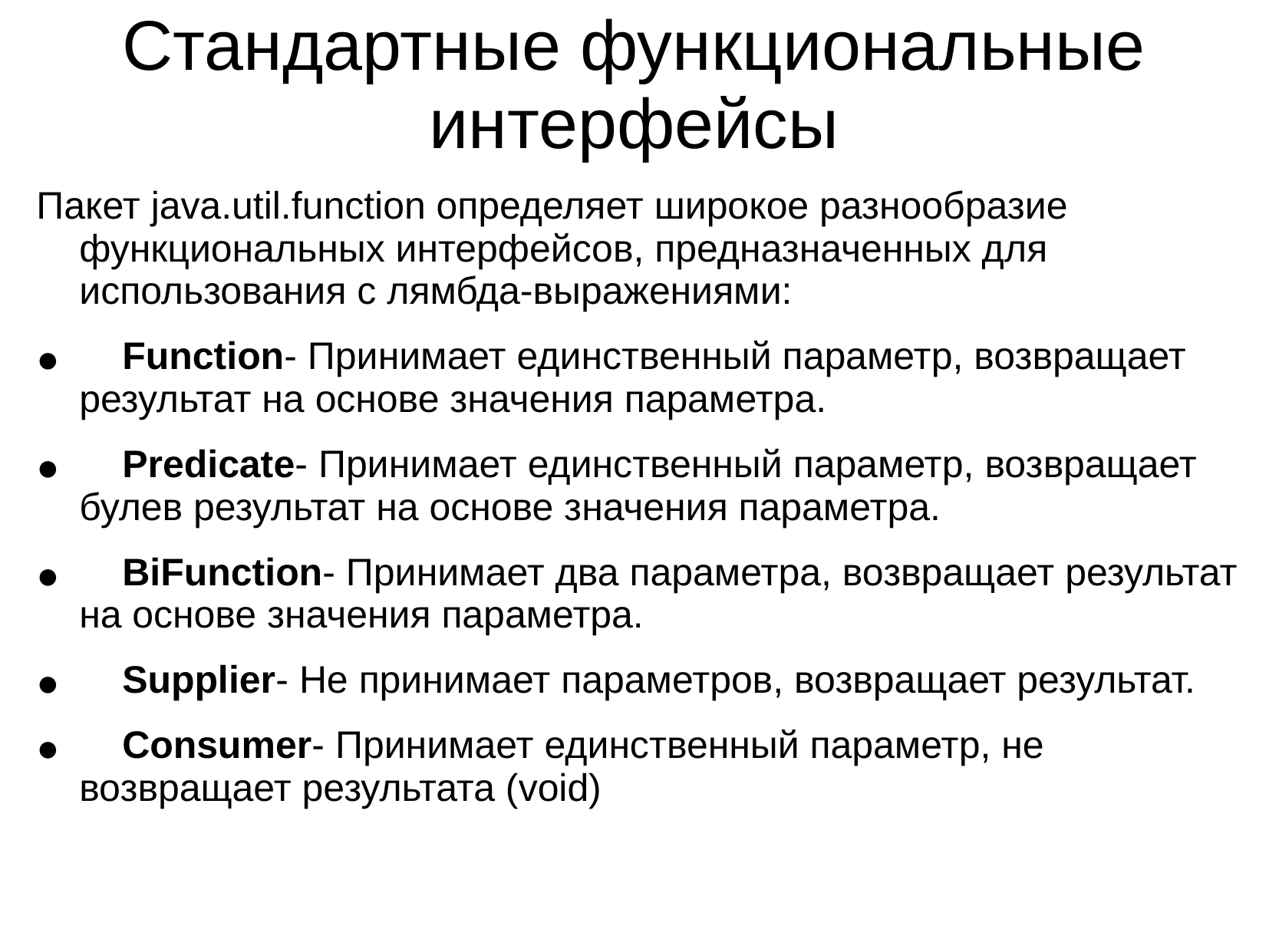

# Стандартные функциональные интерфейсы
Пакет java.util.function определяет широкое разнообразие функциональных интерфейсов, предназначенных для использования с лямбда-выражениями:
    Function- Принимает единственный параметр, возвращает результат на основе значения параметра.
    Predicate- Принимает единственный параметр, возвращает булев результат на основе значения параметра.
    BiFunction- Принимает два параметра, возвращает результат на основе значения параметра.
    Supplier- Не принимает параметров, возвращает результат.
    Consumer- Принимает единственный параметр, не возвращает результата (void)